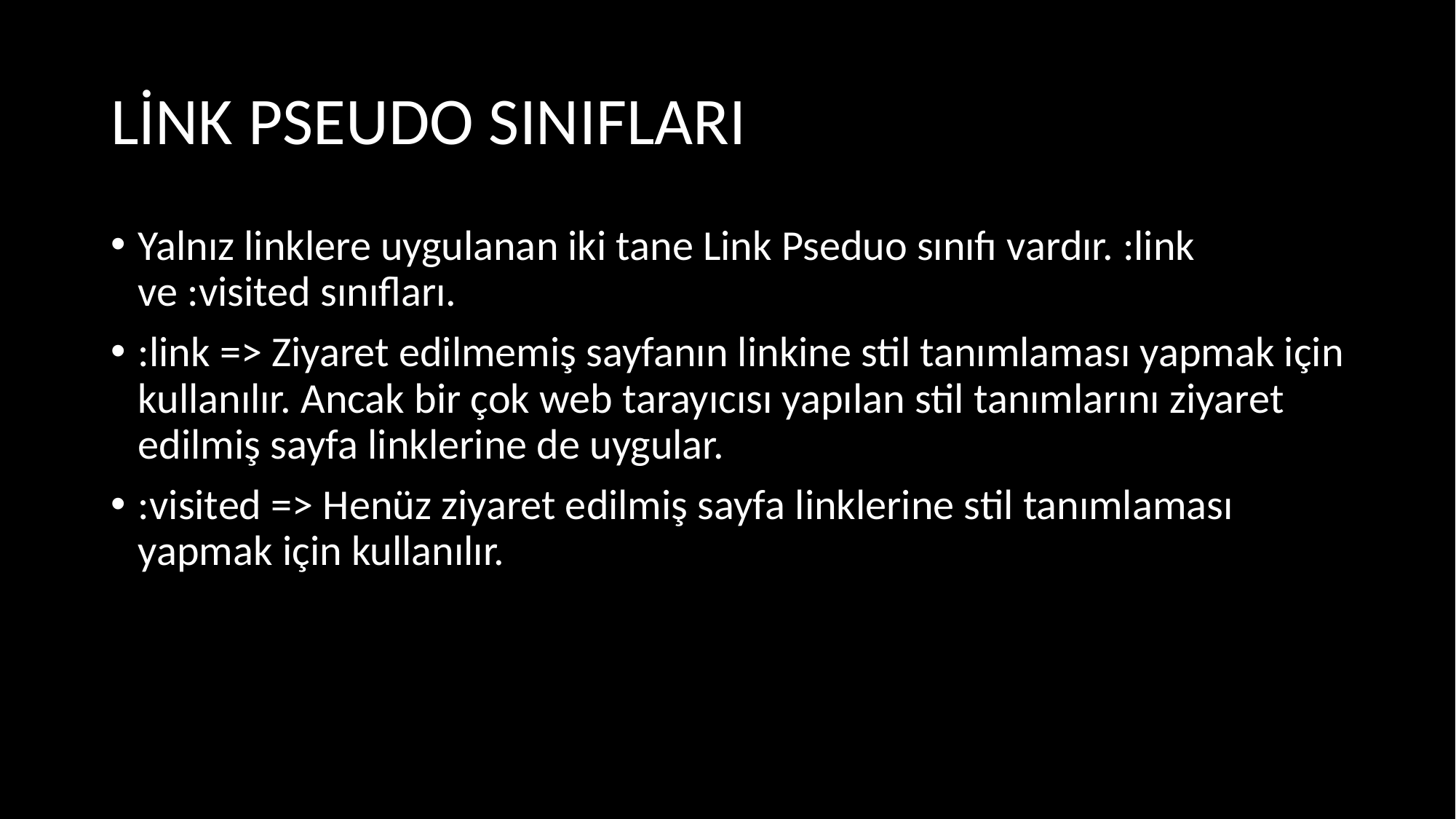

# LİNK PSEUDO SINIFLARI
Yalnız linklere uygulanan iki tane Link Pseduo sınıfı vardır. :link ve :visited sınıfları.
:link => Ziyaret edilmemiş sayfanın linkine stil tanımlaması yapmak için kullanılır. Ancak bir çok web tarayıcısı yapılan stil tanımlarını ziyaret edilmiş sayfa linklerine de uygular.
:visited => Henüz ziyaret edilmiş sayfa linklerine stil tanımlaması yapmak için kullanılır.